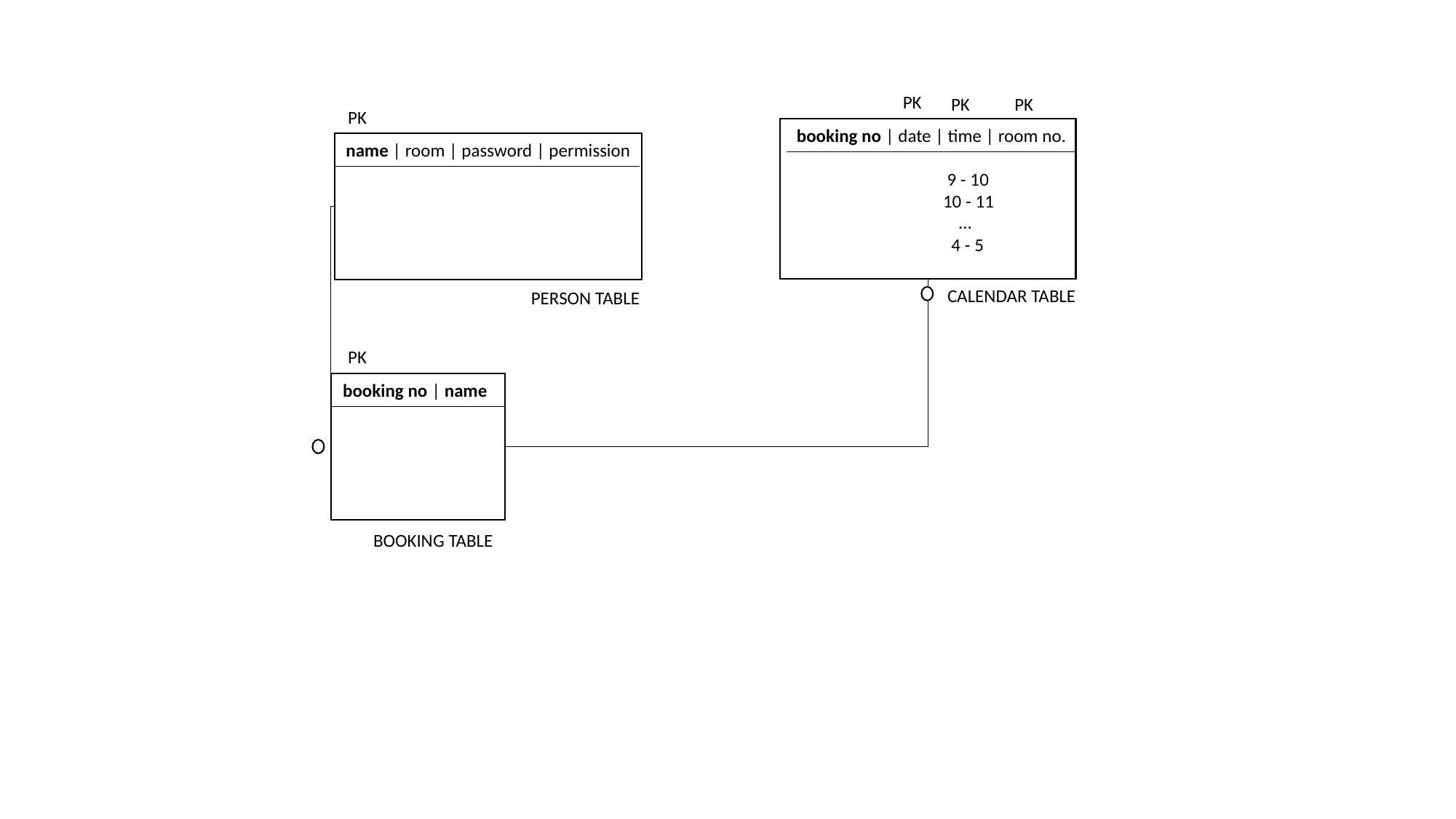

PK
PK
PK
PK

booking no | date | time | room no.

                                    9 - 10
                                   10 - 11
                                       …
                                     4 - 5

name | room | password | permission
CALENDAR TABLE
PERSON TABLE

PK

booking no | name

BOOKING TABLE